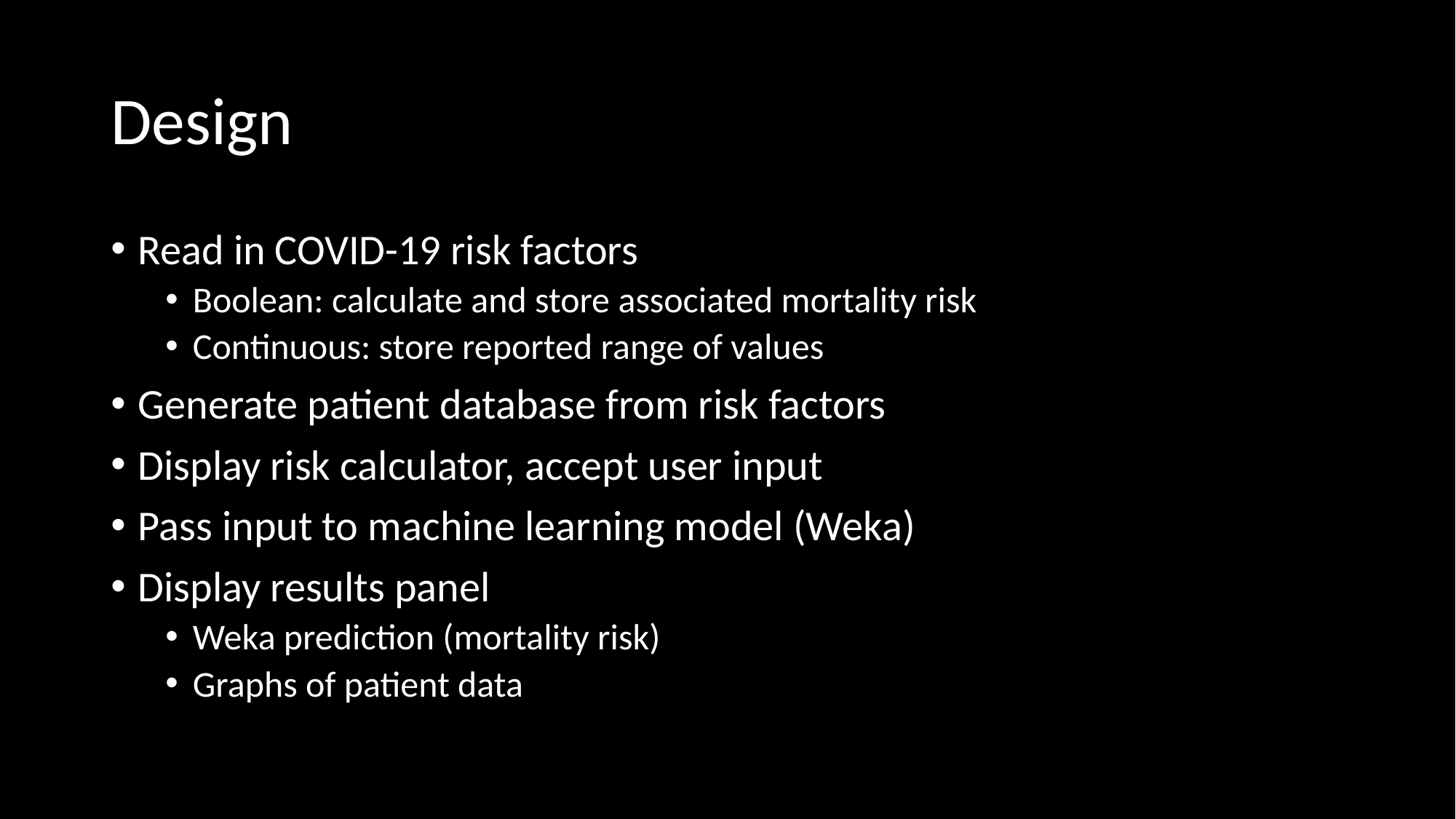

# Design
Read in COVID-19 risk factors
Boolean: calculate and store associated mortality risk
Continuous: store reported range of values
Generate patient database from risk factors
Display risk calculator, accept user input
Pass input to machine learning model (Weka)
Display results panel
Weka prediction (mortality risk)
Graphs of patient data